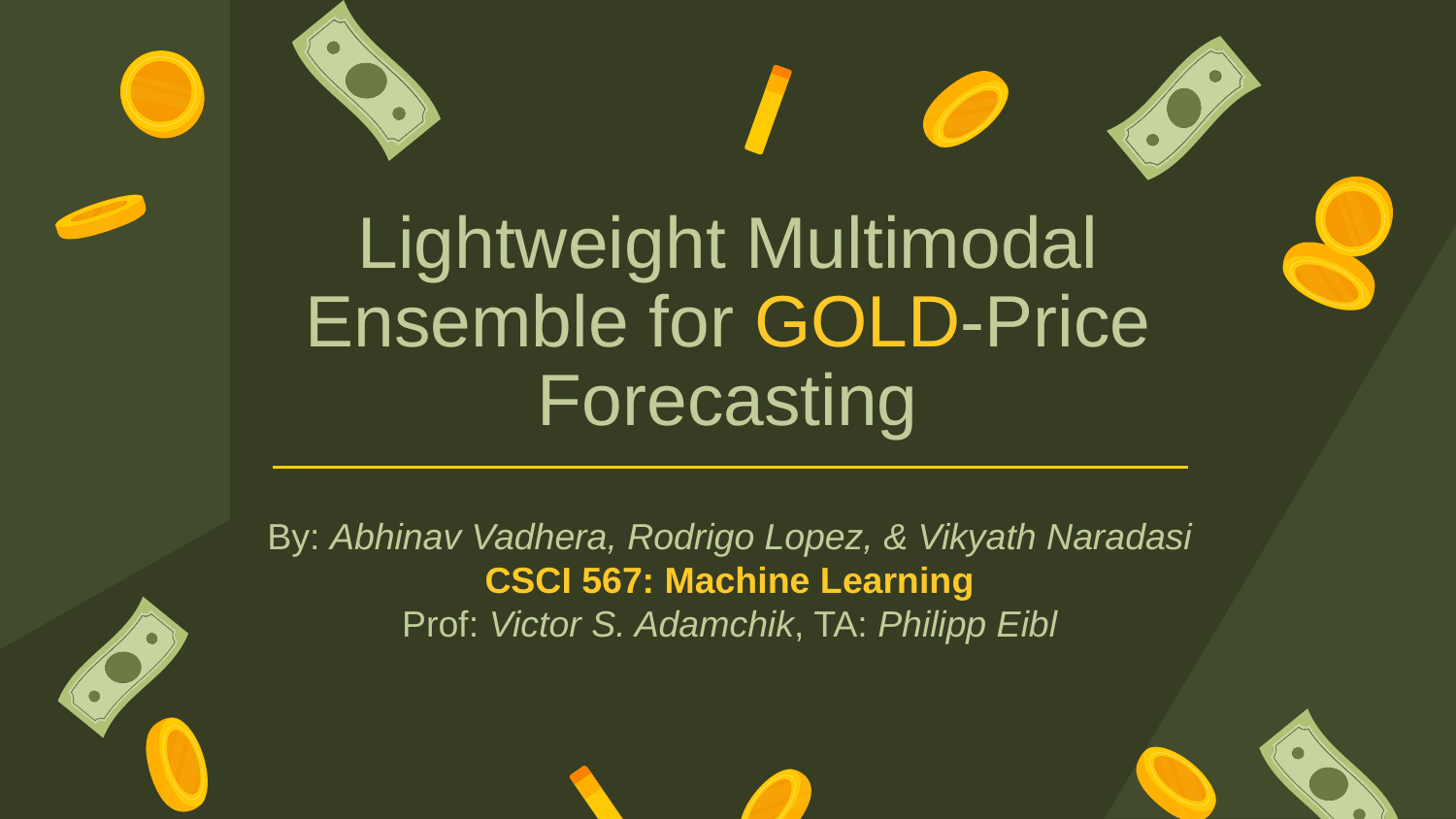

# Lightweight Multimodal Ensemble for GOLD-Price Forecasting

By: Abhinav Vadhera, Rodrigo Lopez, & Vikyath Naradasi
CSCI 567: Machine Learning
Prof: Victor S. Adamchik, TA: Philipp Eibl